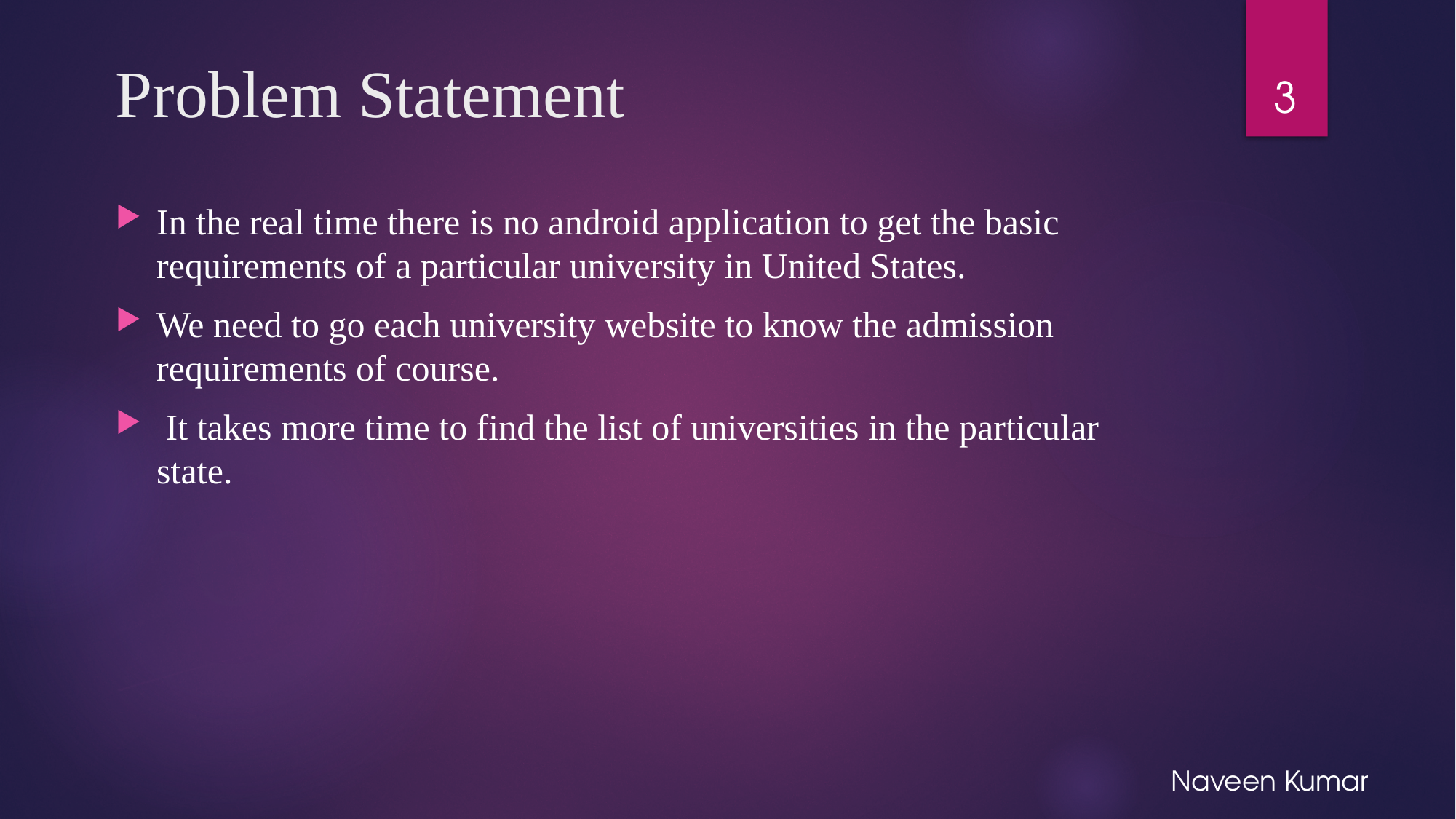

3
# Problem Statement
In the real time there is no android application to get the basic requirements of a particular university in United States.
We need to go each university website to know the admission requirements of course.
 It takes more time to find the list of universities in the particular state.

Naveen Kumar